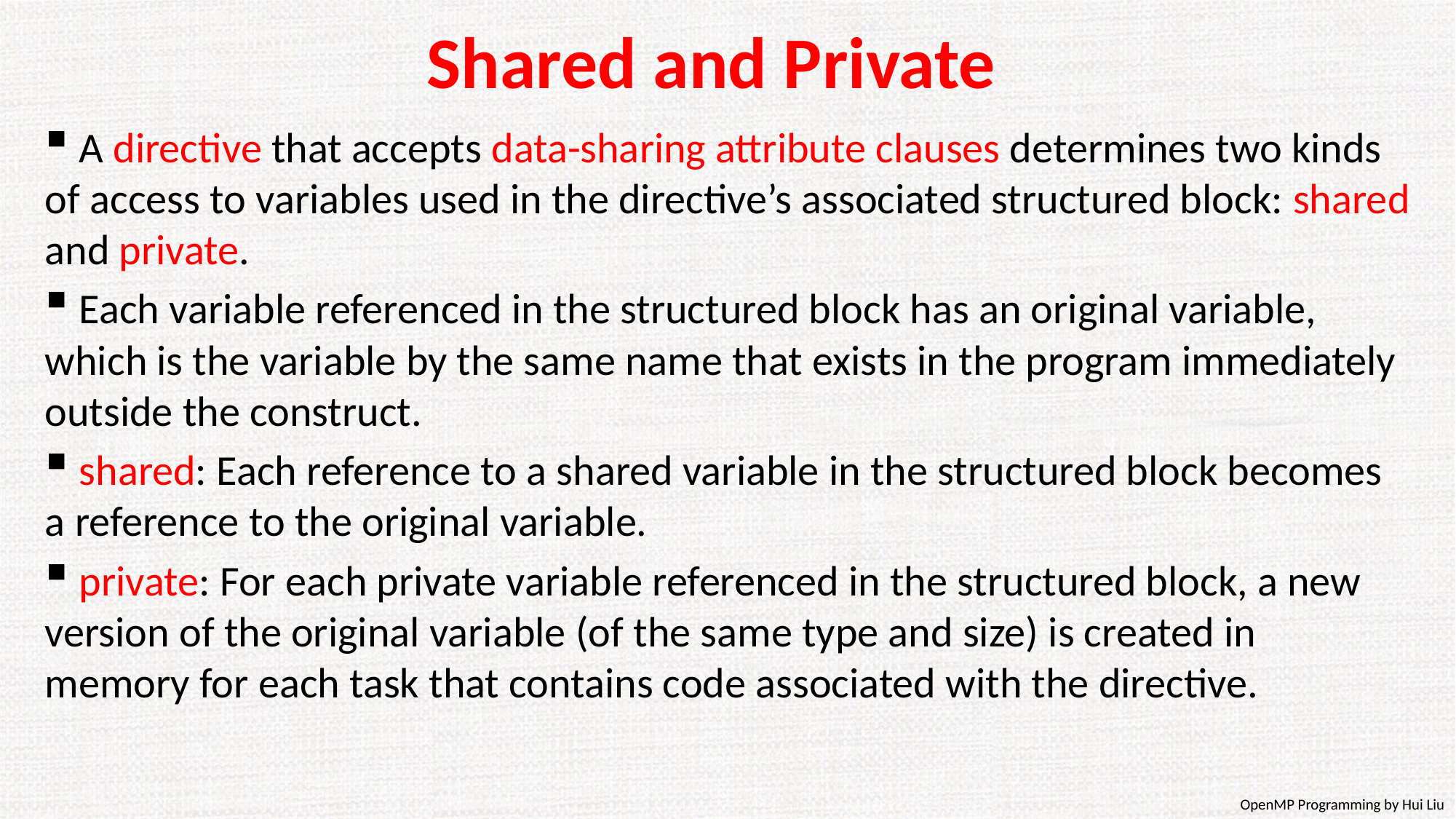

# Shared and Private
 A directive that accepts data-sharing attribute clauses determines two kinds of access to variables used in the directive’s associated structured block: shared and private.
 Each variable referenced in the structured block has an original variable, which is the variable by the same name that exists in the program immediately outside the construct.
 shared: Each reference to a shared variable in the structured block becomes a reference to the original variable.
 private: For each private variable referenced in the structured block, a new version of the original variable (of the same type and size) is created in memory for each task that contains code associated with the directive.
OpenMP Programming by Hui Liu